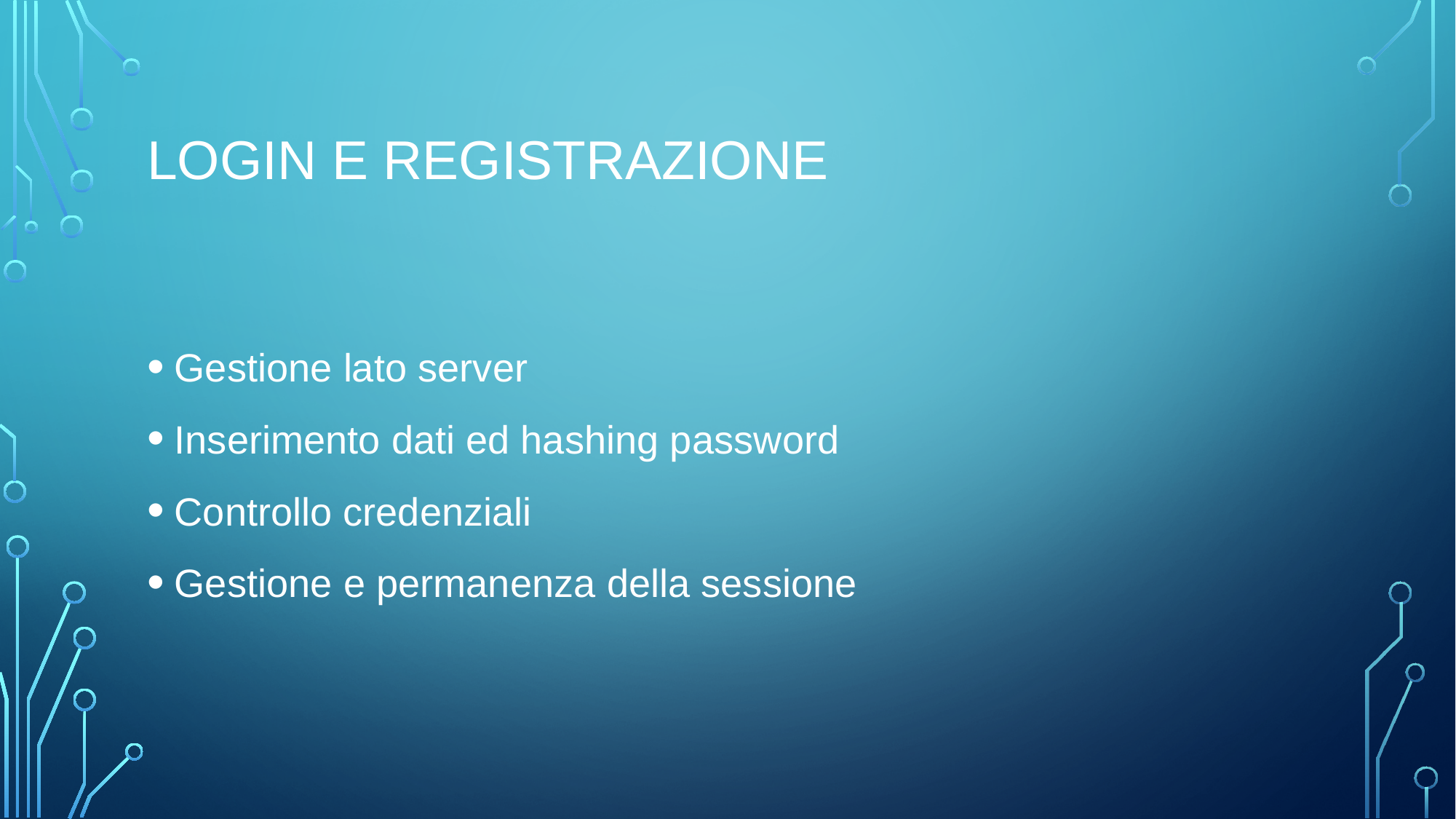

# Login e registrazione

Gestione lato server
Inserimento dati ed hashing password
Controllo credenziali
Gestione e permanenza della sessione